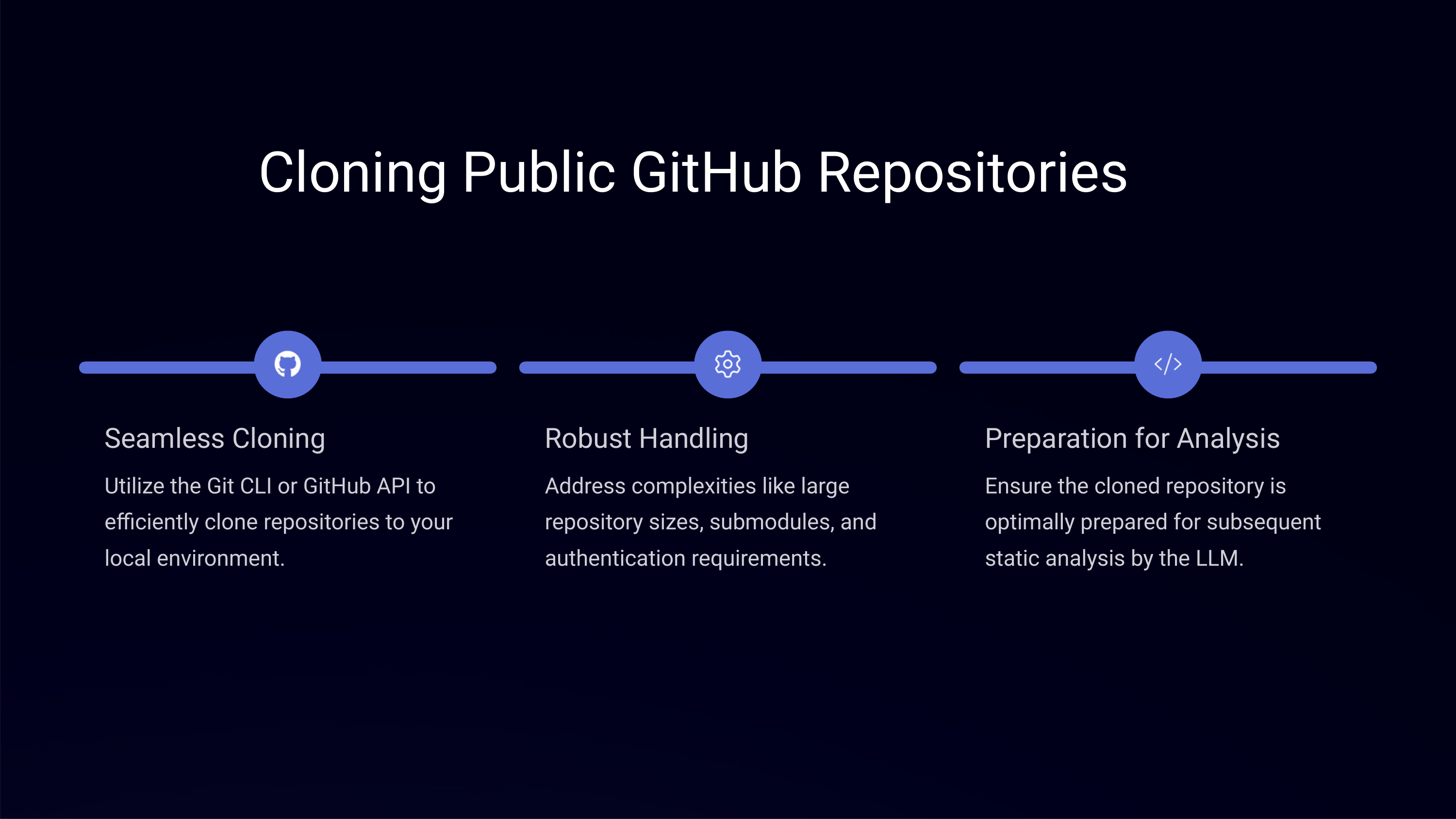

Cloning Public GitHub Repositories

Seamless Cloning
Robust Handling
Preparation for Analysis
Utilize the Git CLI or GitHub API to efficiently clone repositories to your local environment.
Address complexities like large repository sizes, submodules, and authentication requirements.
Ensure the cloned repository is optimally prepared for subsequent static analysis by the LLM.